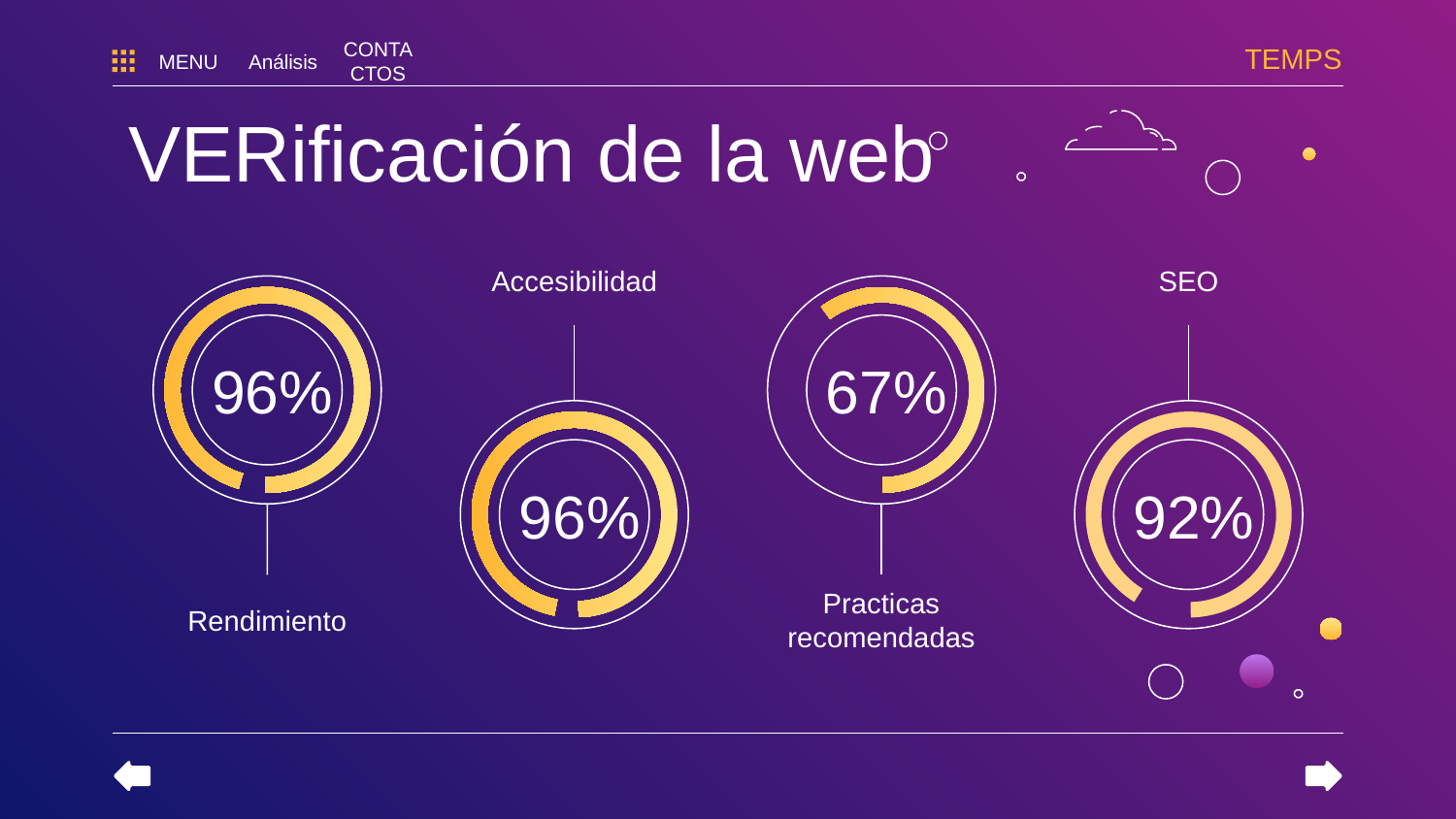

TEMPS
MENU
Análisis
CONTACTOS

VERificación de la web

Accesibilidad
SEO

# 96%
67%

96%
92%
Rendimiento
Practicas recomendadas